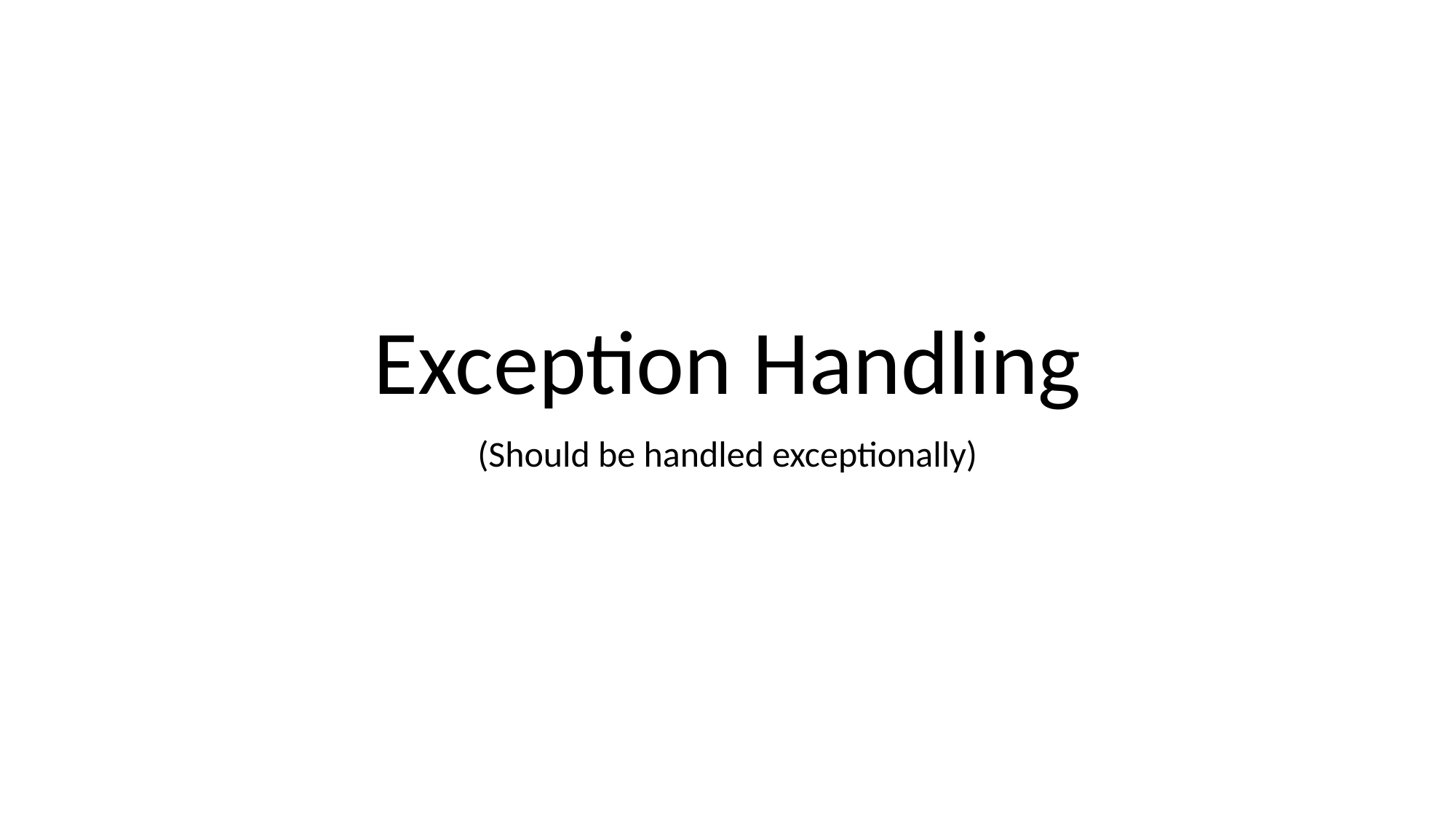

# Exception Handling
(Should be handled exceptionally)